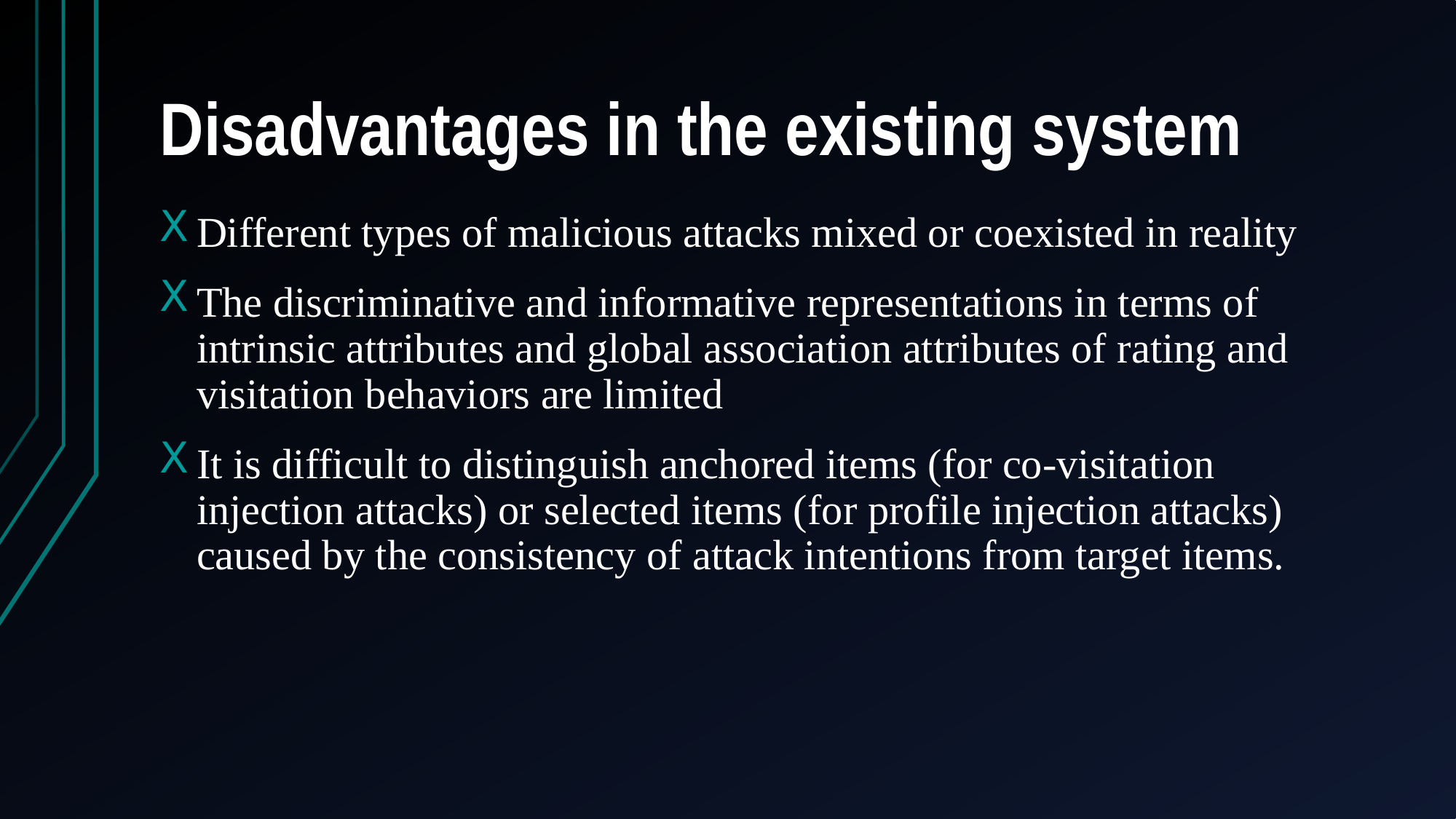

# Disadvantages in the existing system
Different types of malicious attacks mixed or coexisted in reality
The discriminative and informative representations in terms of intrinsic attributes and global association attributes of rating and visitation behaviors are limited
It is difficult to distinguish anchored items (for co-visitation injection attacks) or selected items (for profile injection attacks) caused by the consistency of attack intentions from target items.